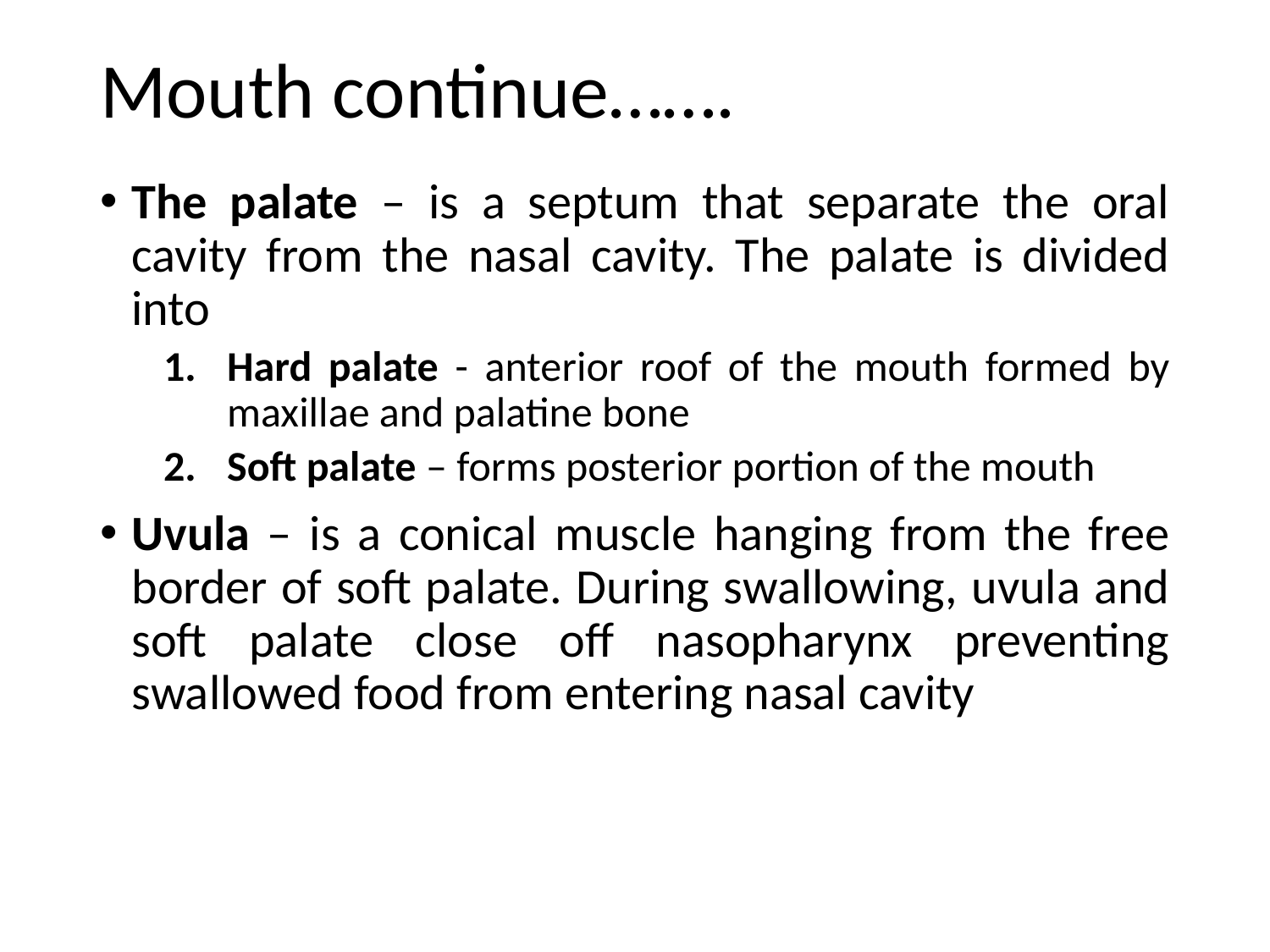

# Mouth continue…….
The palate – is a septum that separate the oral cavity from the nasal cavity. The palate is divided into
Hard palate - anterior roof of the mouth formed by maxillae and palatine bone
Soft palate – forms posterior portion of the mouth
Uvula – is a conical muscle hanging from the free border of soft palate. During swallowing, uvula and soft palate close off nasopharynx preventing swallowed food from entering nasal cavity